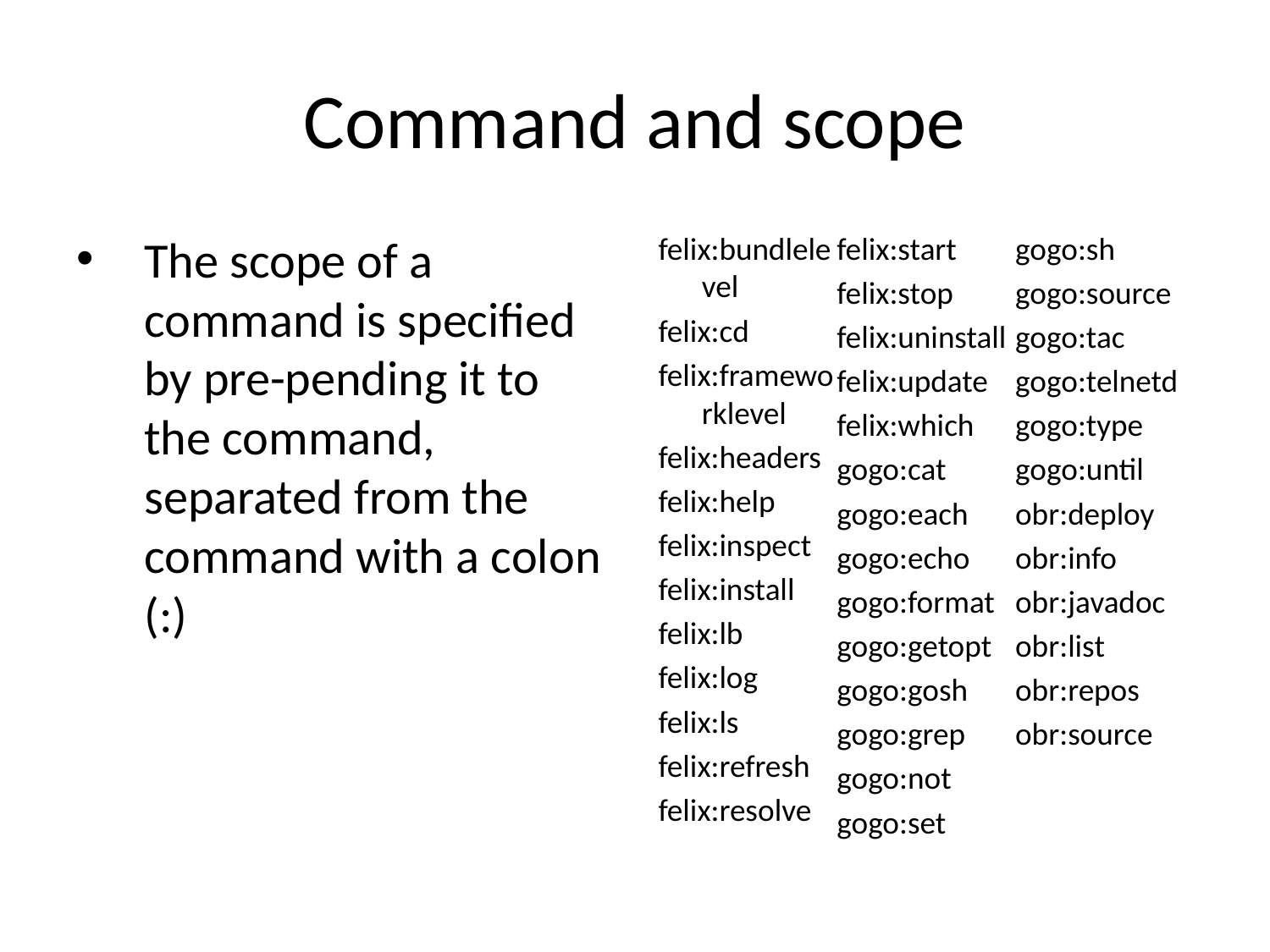

# Command and scope
The scope of a command is specified by pre-pending it to the command, separated from the command with a colon (:)

felix:bundlelevel
felix:cd
felix:frameworklevel
felix:headers
felix:help
felix:inspect
felix:install
felix:lb
felix:log
felix:ls
felix:refresh
felix:resolve
felix:start
felix:stop
felix:uninstall
felix:update
felix:which
gogo:cat
gogo:each
gogo:echo
gogo:format
gogo:getopt
gogo:gosh
gogo:grep
gogo:not
gogo:set
gogo:sh
gogo:source
gogo:tac
gogo:telnetd
gogo:type
gogo:until
obr:deploy
obr:info
obr:javadoc
obr:list
obr:repos
obr:source